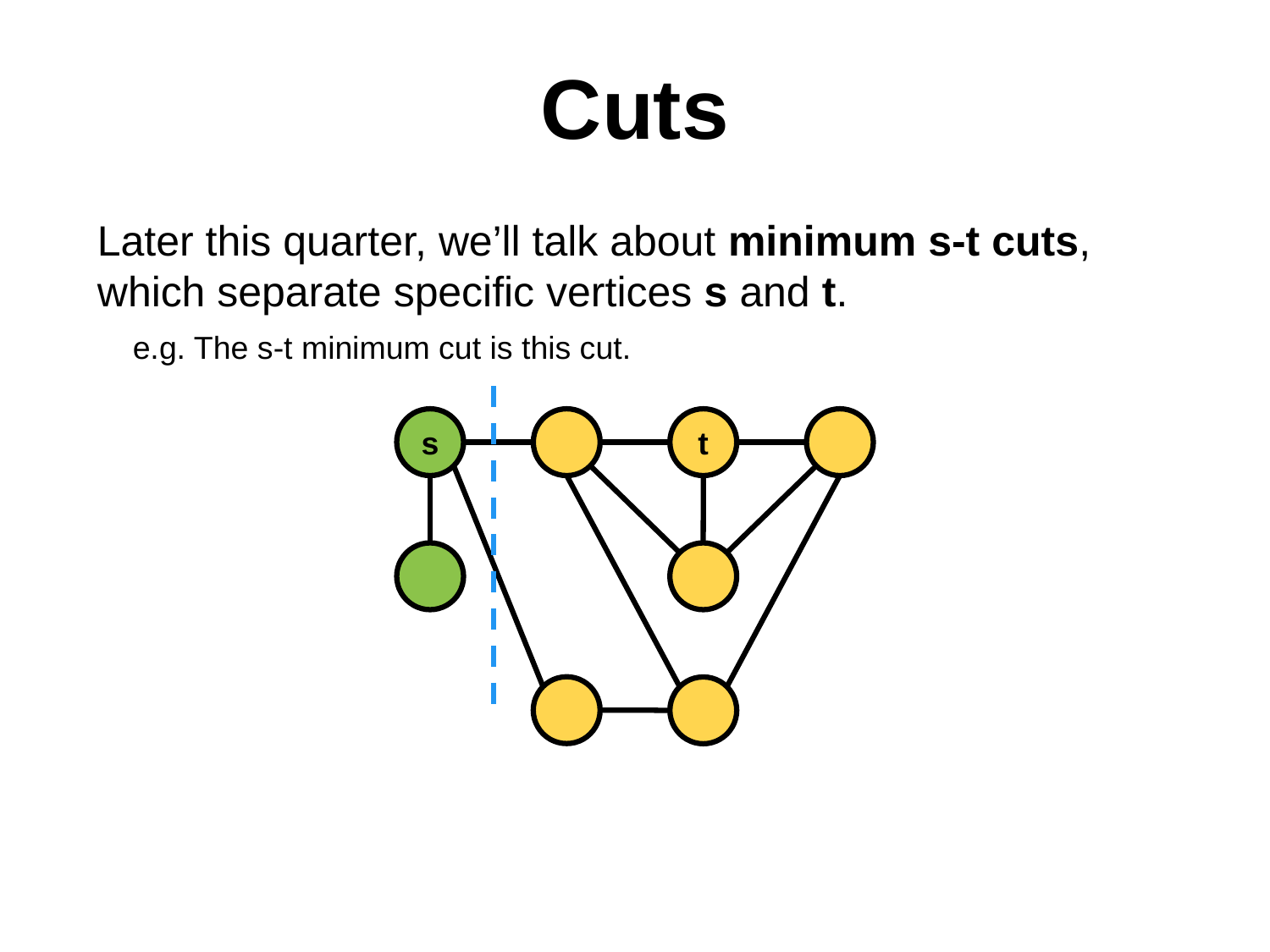

Cuts
Later this quarter, we’ll talk about minimum s-t cuts, which separate specific vertices s and t.

    e.g. The s-t minimum cut is this cut.
s

t